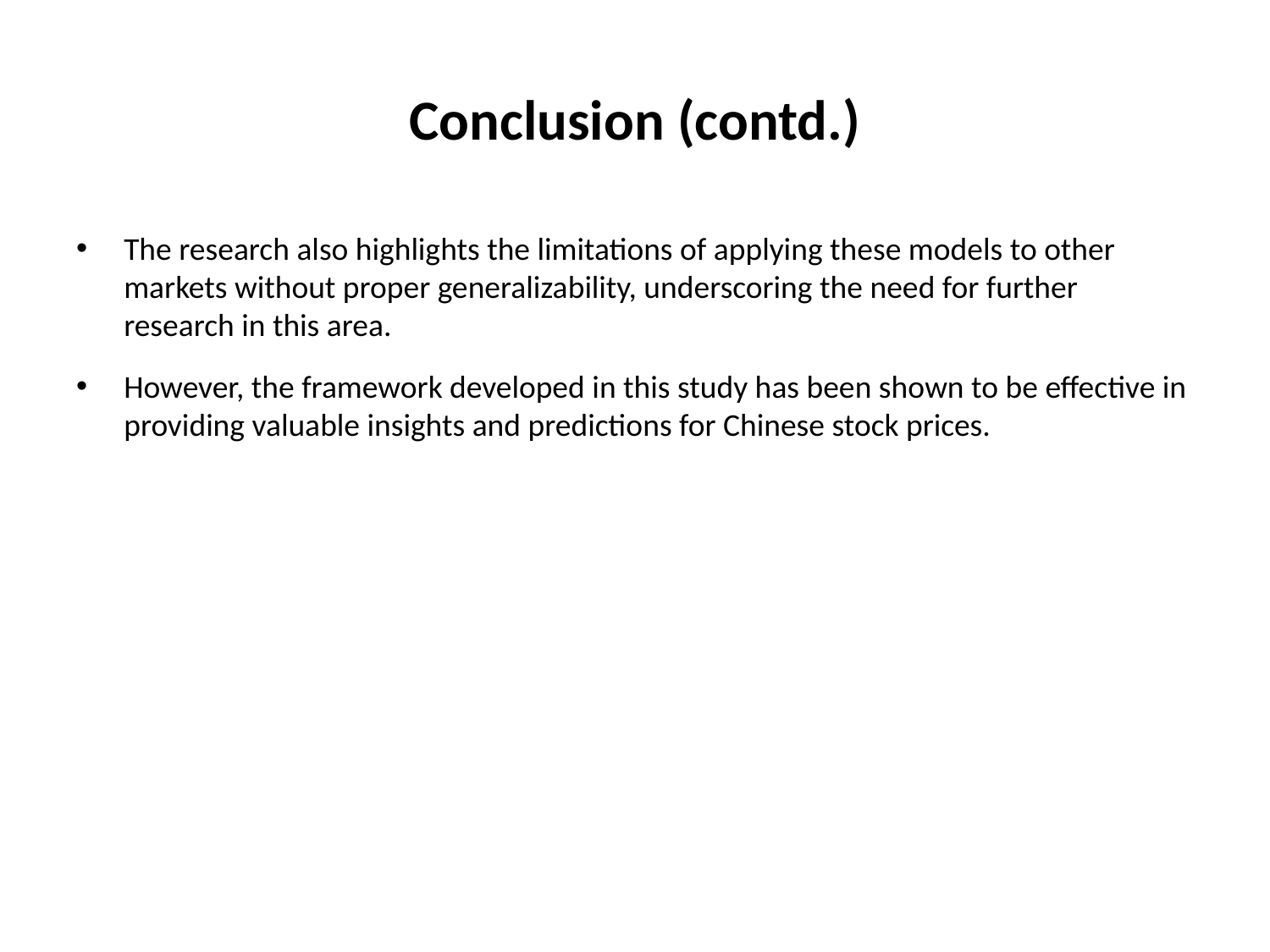

# Conclusion (contd.)
The research also highlights the limitations of applying these models to other markets without proper generalizability, underscoring the need for further research in this area.
However, the framework developed in this study has been shown to be effective in providing valuable insights and predictions for Chinese stock prices.